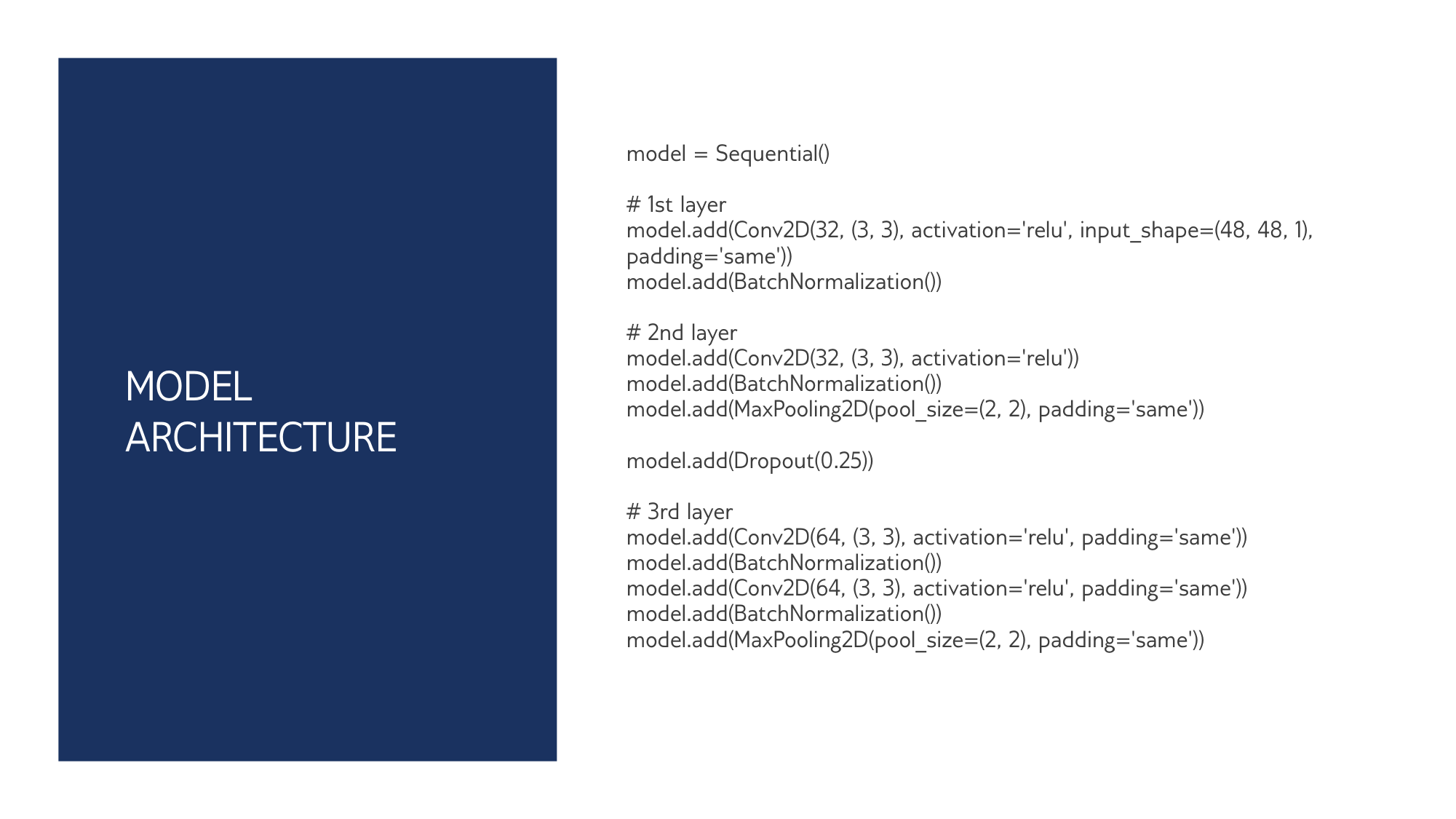

# Model architecture
model = Sequential()
# 1st layer
model.add(Conv2D(32, (3, 3), activation='relu', input_shape=(48, 48, 1), padding='same'))
model.add(BatchNormalization())
# 2nd layer
model.add(Conv2D(32, (3, 3), activation='relu'))
model.add(BatchNormalization())
model.add(MaxPooling2D(pool_size=(2, 2), padding='same'))
model.add(Dropout(0.25))
# 3rd layer
model.add(Conv2D(64, (3, 3), activation='relu', padding='same'))
model.add(BatchNormalization())
model.add(Conv2D(64, (3, 3), activation='relu', padding='same'))
model.add(BatchNormalization())
model.add(MaxPooling2D(pool_size=(2, 2), padding='same'))